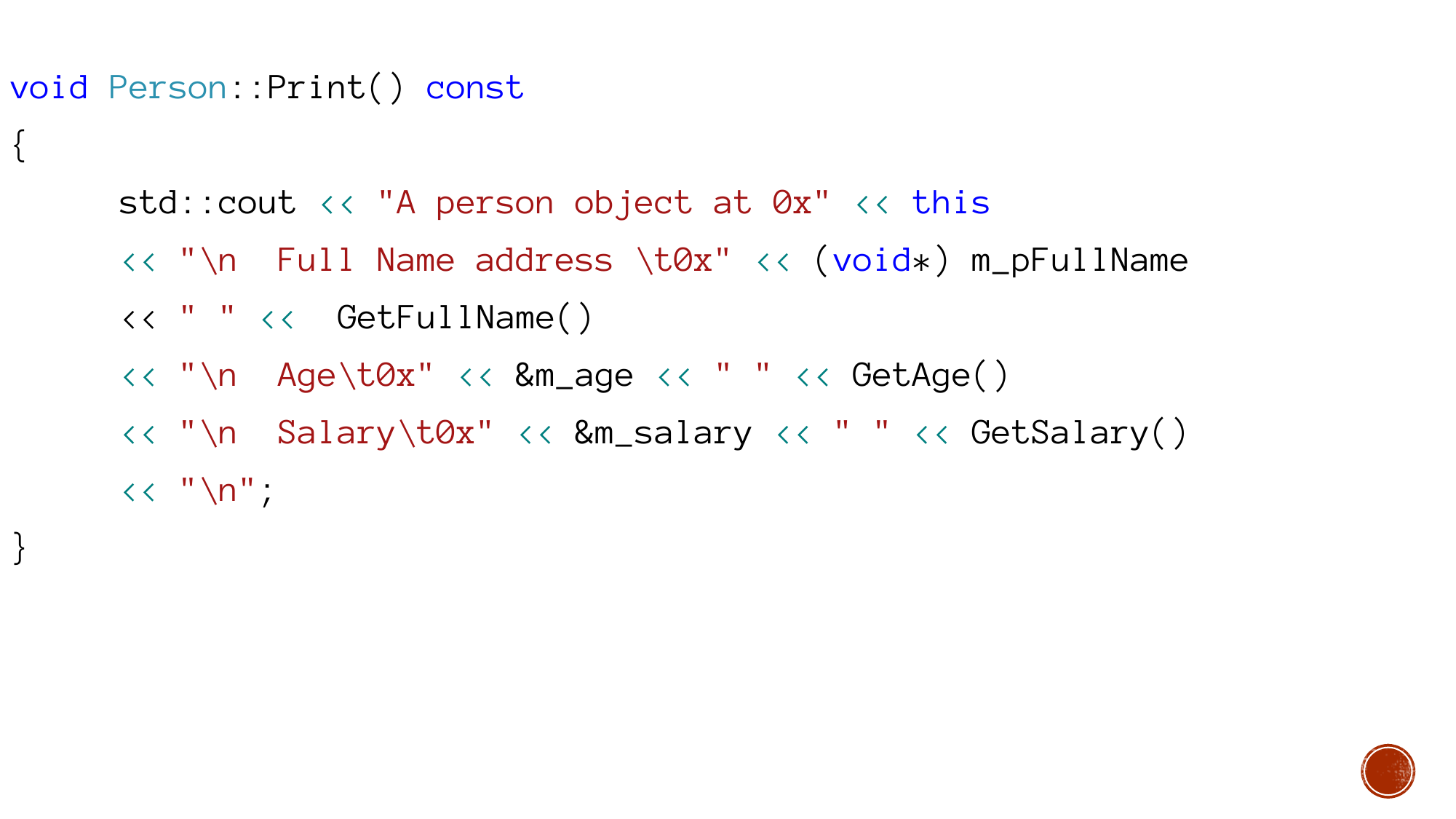

void Person::Print() const
{
	std::cout << "A person object at 0x" << this
	<< "\n  Full Name address \t0x" << (void*) m_pFullName
	<< " " << 	GetFullName()
	<< "\n  Age\t0x" << &m_age << " " << GetAge()
	<< "\n  Salary\t0x" << &m_salary << " " << GetSalary()
	<< "\n";
}